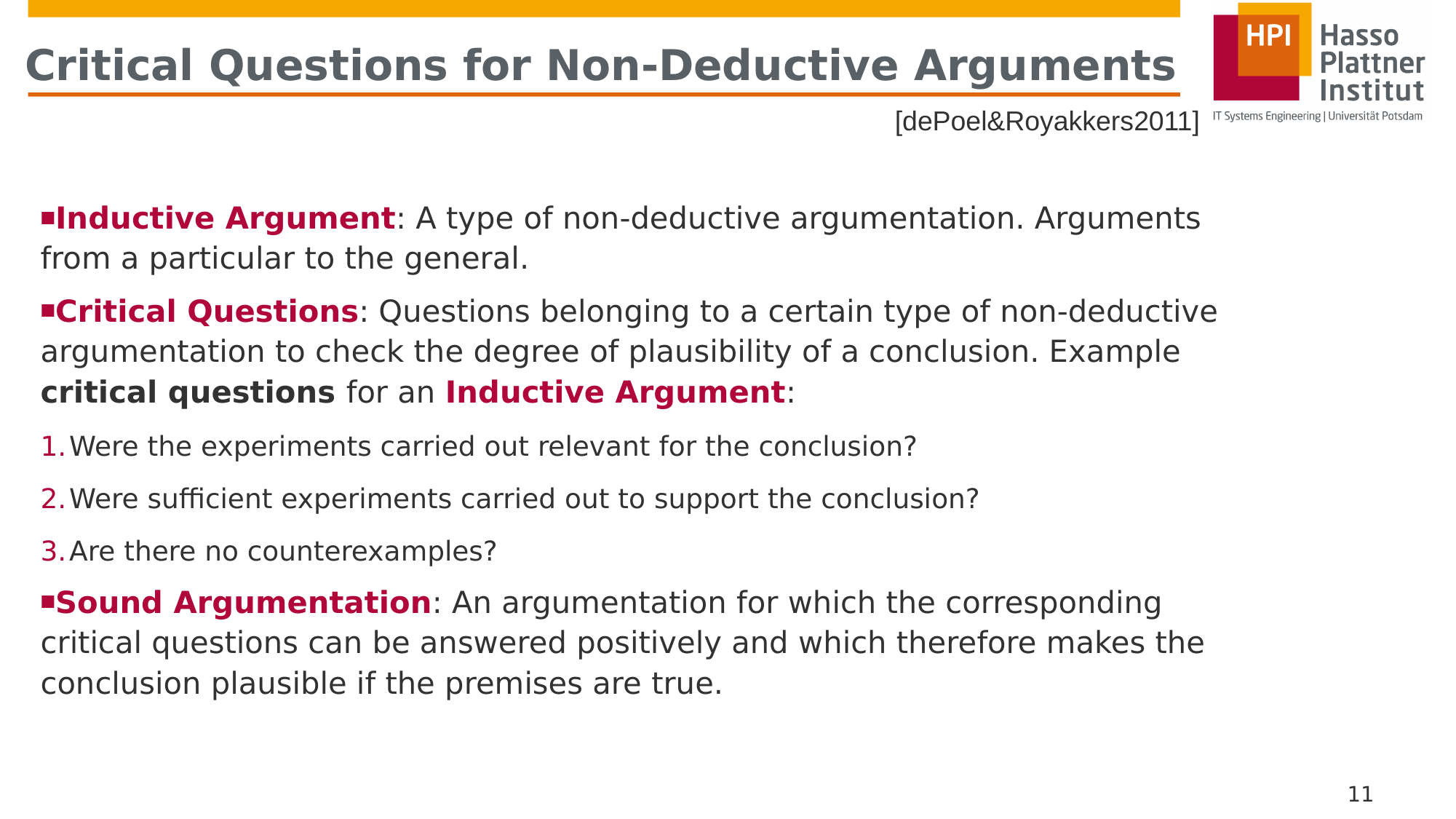

# Critical Questions for Non-Deductive Arguments
[dePoel&Royakkers2011]
Inductive Argument: A type of non-deductive argumentation. Arguments from a particular to the general.
Critical Questions: Questions belonging to a certain type of non-deductive argumentation to check the degree of plausibility of a conclusion. Example critical questions for an Inductive Argument:
Were the experiments carried out relevant for the conclusion?
Were sufficient experiments carried out to support the conclusion?
Are there no counterexamples?
Sound Argumentation: An argumentation for which the corresponding critical questions can be answered positively and which therefore makes the conclusion plausible if the premises are true.

11